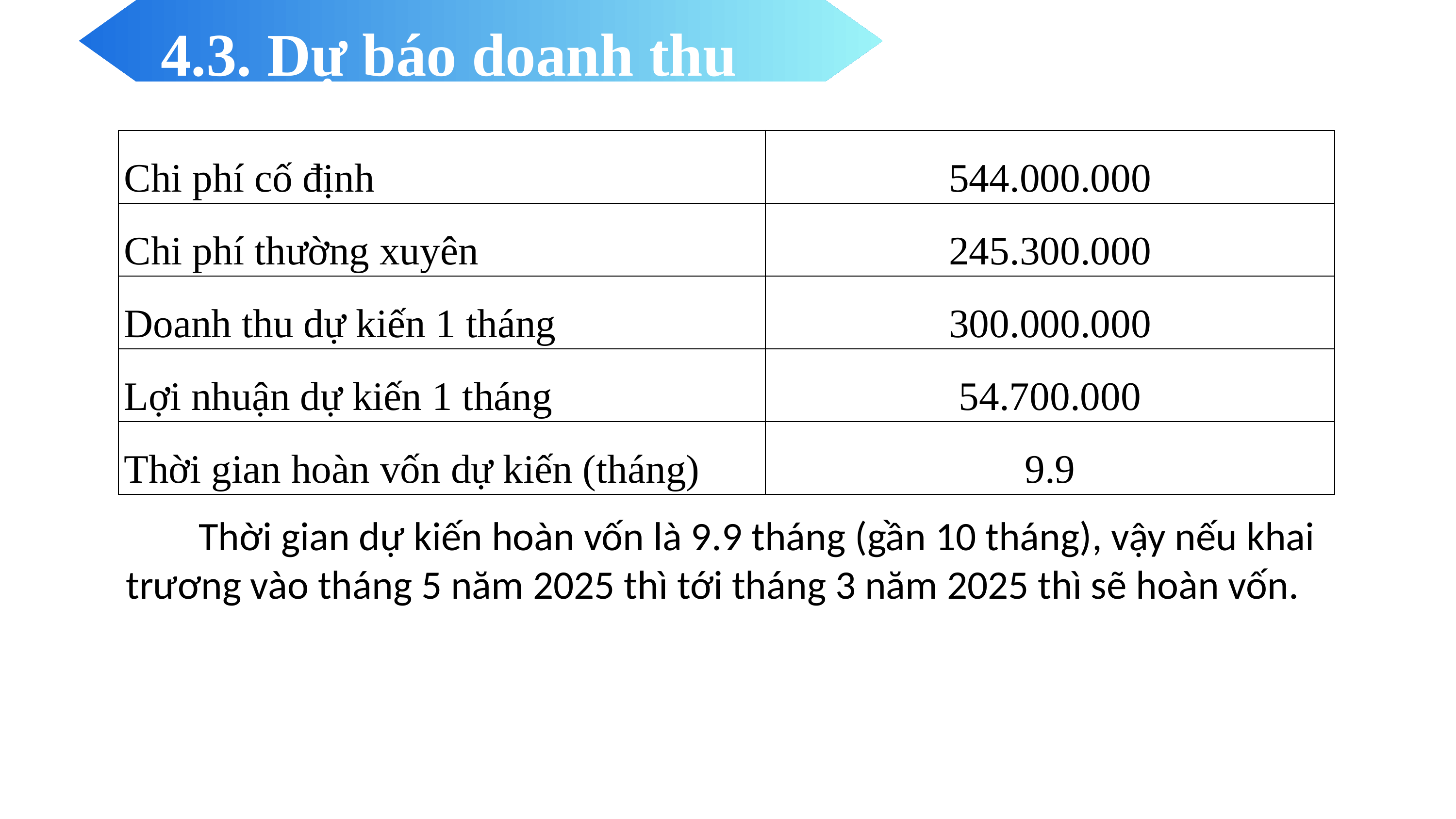

4.3. Dự báo doanh thu
| Chi phí cố định | 544.000.000 |
| --- | --- |
| Chi phí thường xuyên | 245.300.000 |
| Doanh thu dự kiến 1 tháng | 300.000.000 |
| Lợi nhuận dự kiến 1 tháng | 54.700.000 |
| Thời gian hoàn vốn dự kiến (tháng) | 9.9 |
	Thời gian dự kiến hoàn vốn là 9.9 tháng (gần 10 tháng), vậy nếu khai trương vào tháng 5 năm 2025 thì tới tháng 3 năm 2025 thì sẽ hoàn vốn.